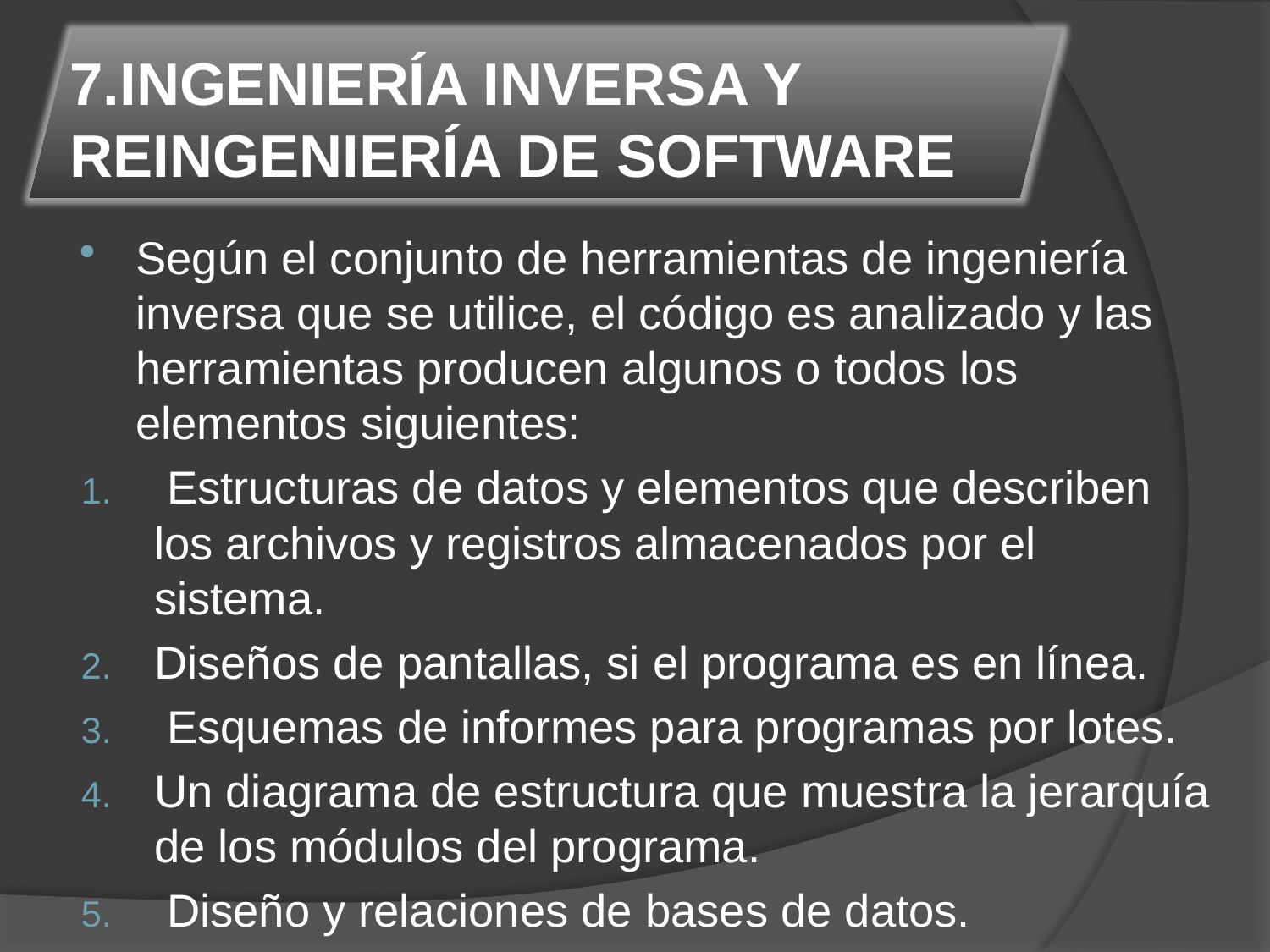

# 7.INGENIERÍA INVERSA Y REINGENIERÍA DE SOFTWARE
Según el conjunto de herramientas de ingeniería inversa que se utilice, el código es analizado y las herramientas producen algunos o todos los elementos siguientes:
 Estructuras de datos y elementos que describen los archivos y registros almacenados por el sistema.
Diseños de pantallas, si el programa es en línea.
 Esquemas de informes para programas por lotes.
Un diagrama de estructura que muestra la jerarquía de los módulos del programa.
 Diseño y relaciones de bases de datos.